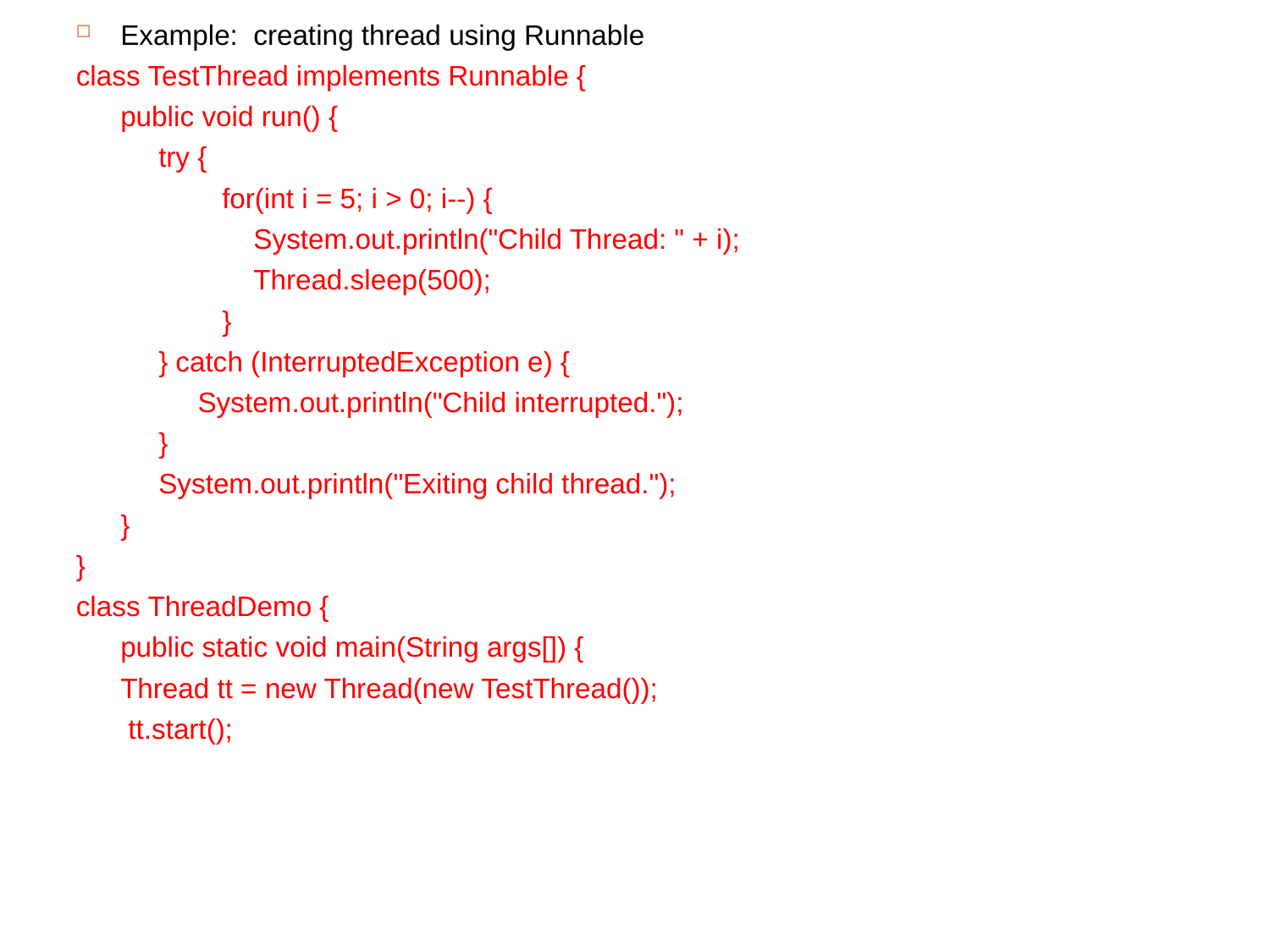

Example:  creating thread using Runnable
class TestThread implements Runnable {
public void run() {
try {
for(int i = 5; i > 0; i--) {
    System.out.println("Child Thread: " + i);
    Thread.sleep(500);
}
} catch (InterruptedException e) {
     System.out.println("Child interrupted.");
}
System.out.println("Exiting child thread.");
}
}
class ThreadDemo {
public static void main(String args[]) {
Thread tt = new Thread(new TestThread());
 tt.start();